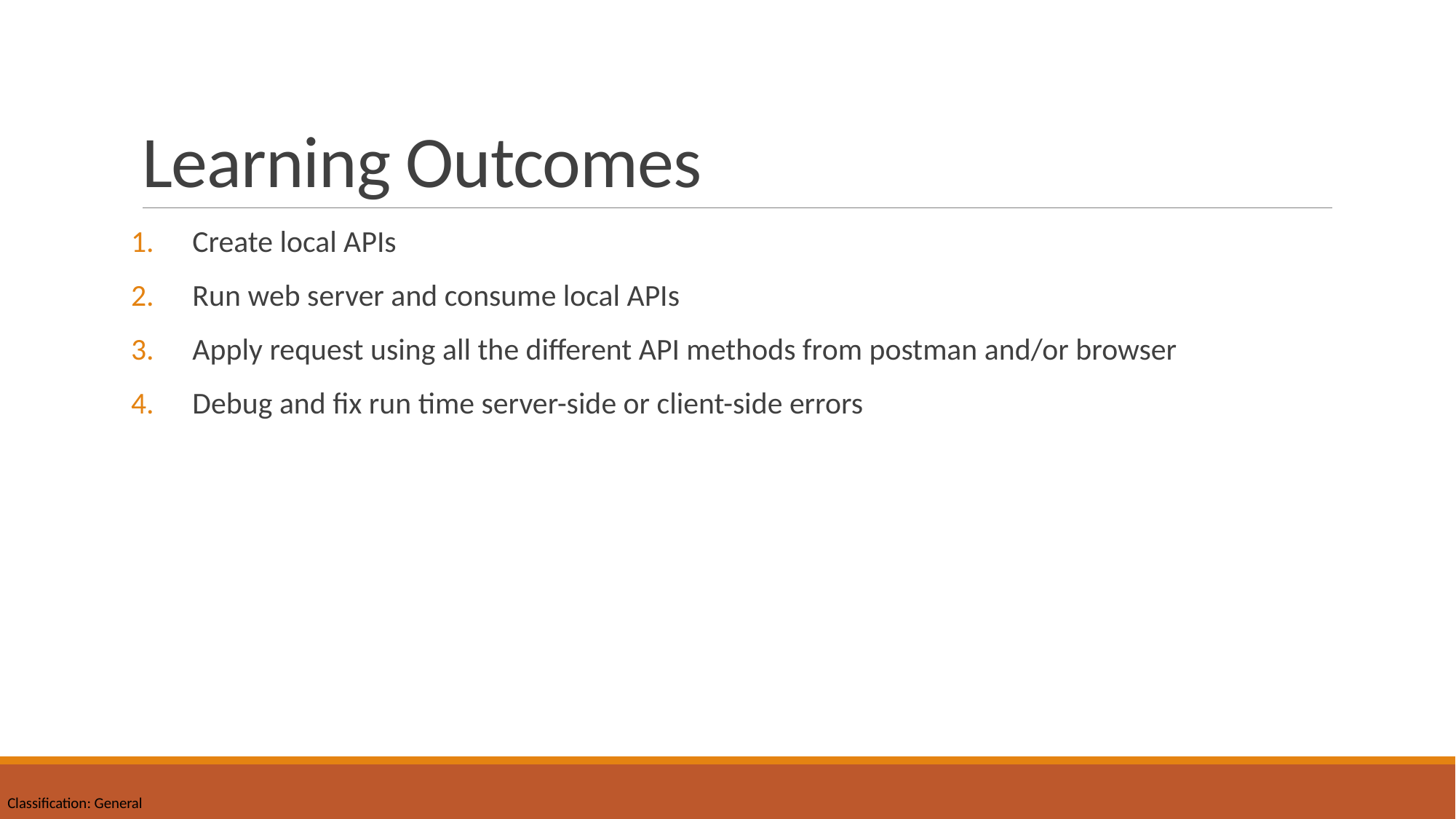

# Learning Outcomes
Create local APIs
Run web server and consume local APIs
Apply request using all the different API methods from postman and/or browser
Debug and fix run time server-side or client-side errors